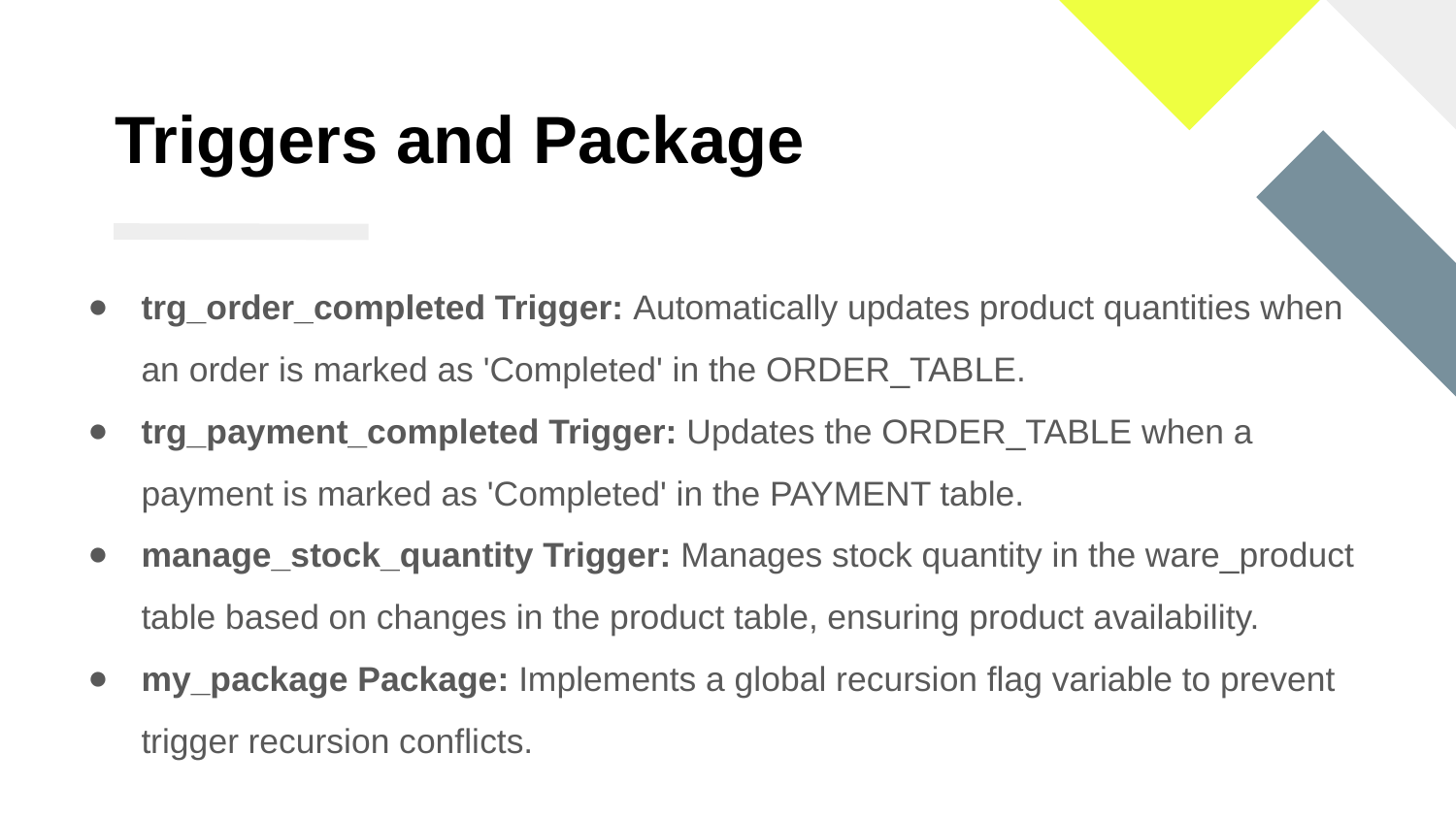

# Triggers and Package
trg_order_completed Trigger: Automatically updates product quantities when an order is marked as 'Completed' in the ORDER_TABLE.
trg_payment_completed Trigger: Updates the ORDER_TABLE when a payment is marked as 'Completed' in the PAYMENT table.
manage_stock_quantity Trigger: Manages stock quantity in the ware_product table based on changes in the product table, ensuring product availability.
my_package Package: Implements a global recursion flag variable to prevent trigger recursion conflicts.